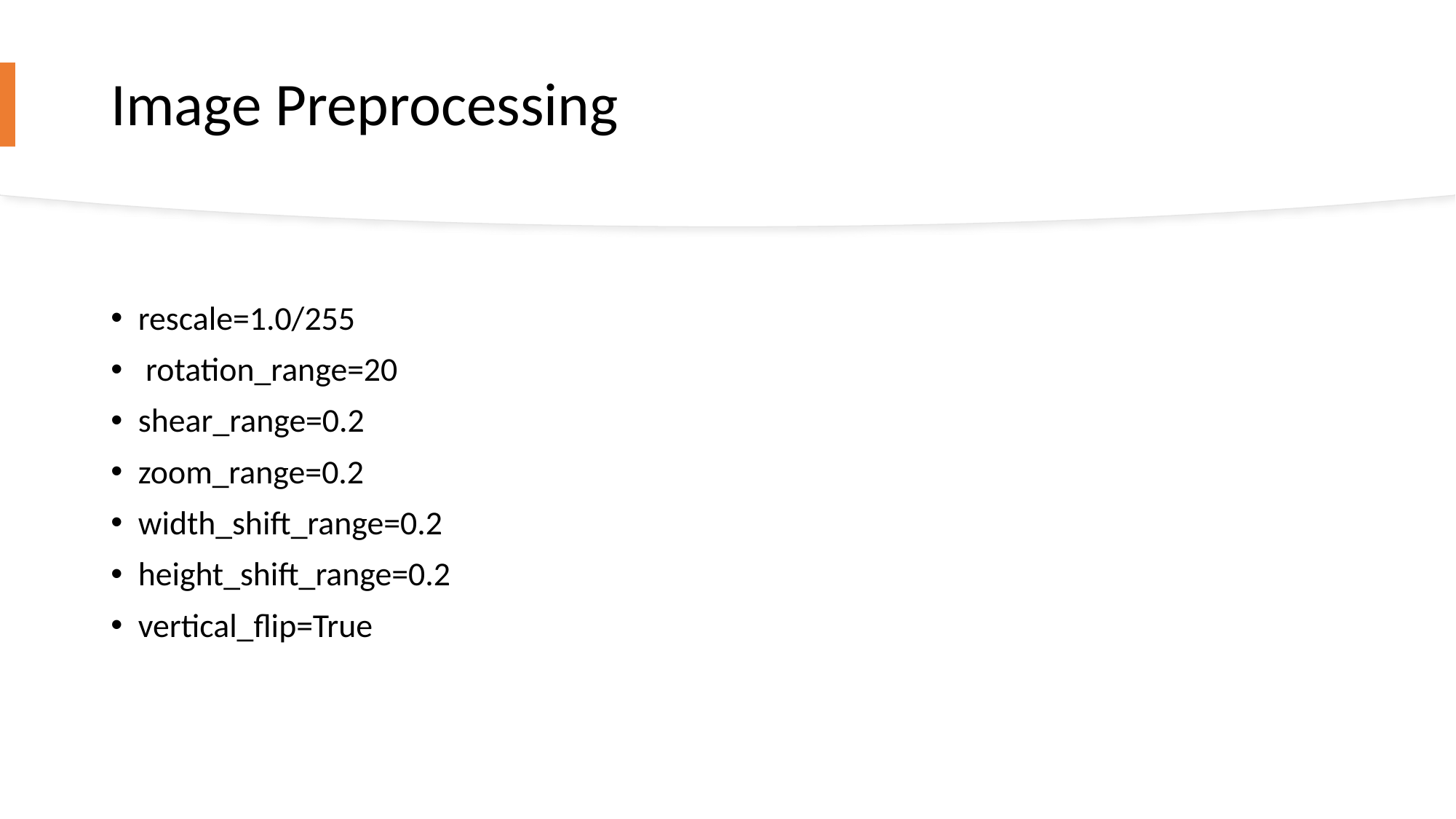

# Image Preprocessing

rescale=1.0/255
 rotation_range=20
shear_range=0.2
zoom_range=0.2
width_shift_range=0.2
height_shift_range=0.2
vertical_flip=True